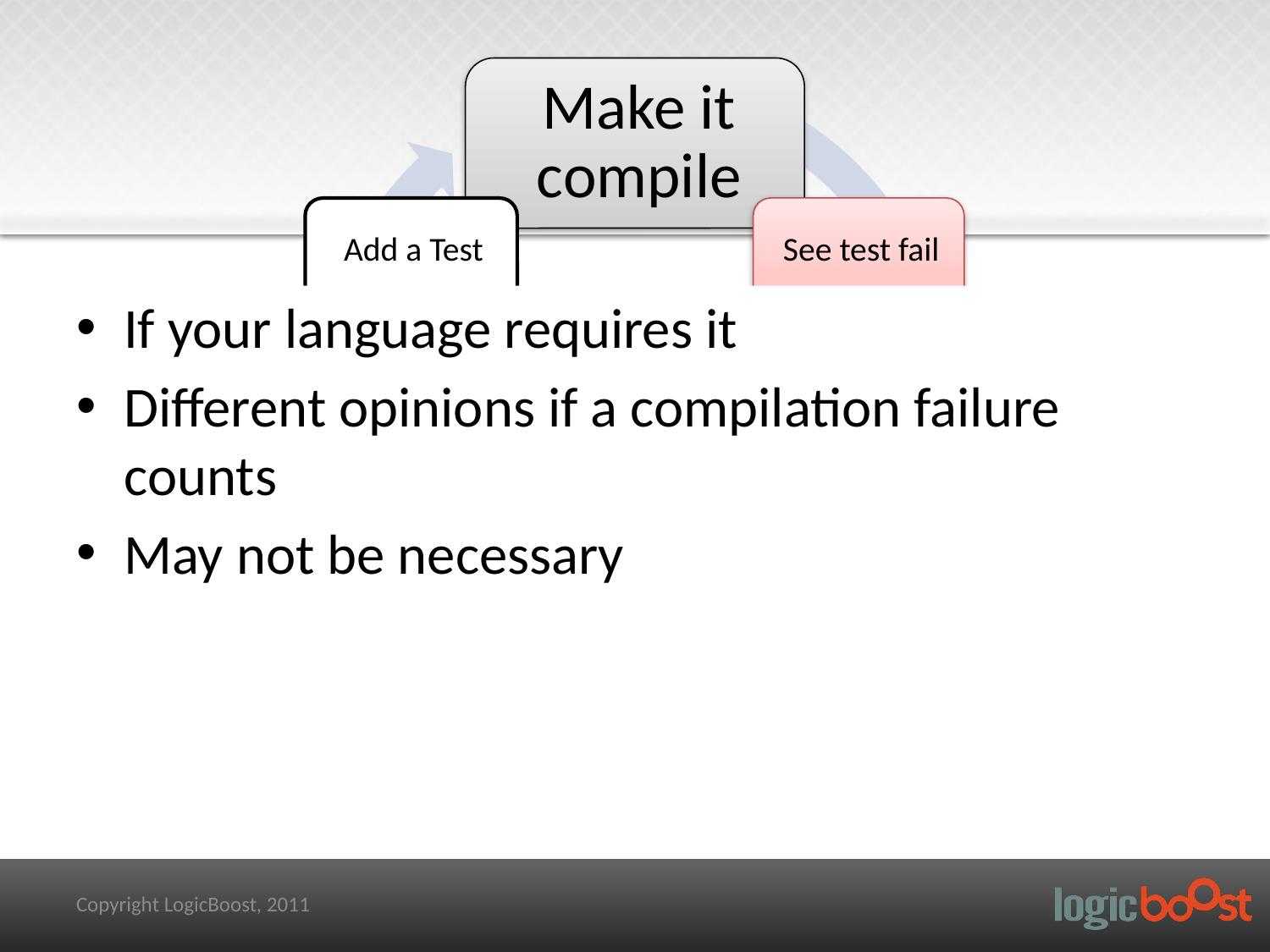

Make it compile
See test fail
Implement
See test pass
Refactor
See test pass
Add a Test
If your language requires it
Different opinions if a compilation failure counts
May not be necessary

Copyright LogicBoost, 2011